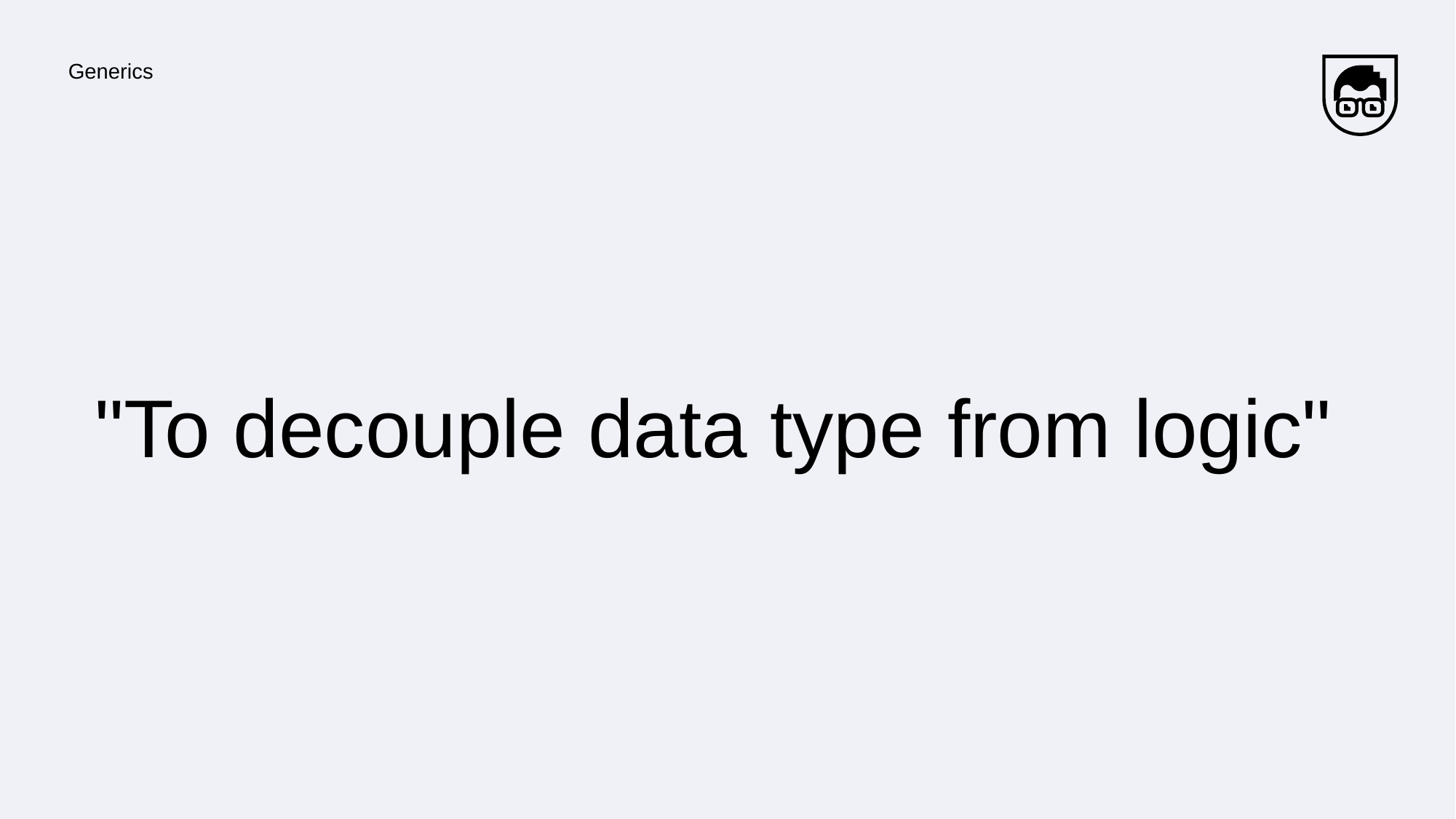

Generics
"To decouple data type from logic"